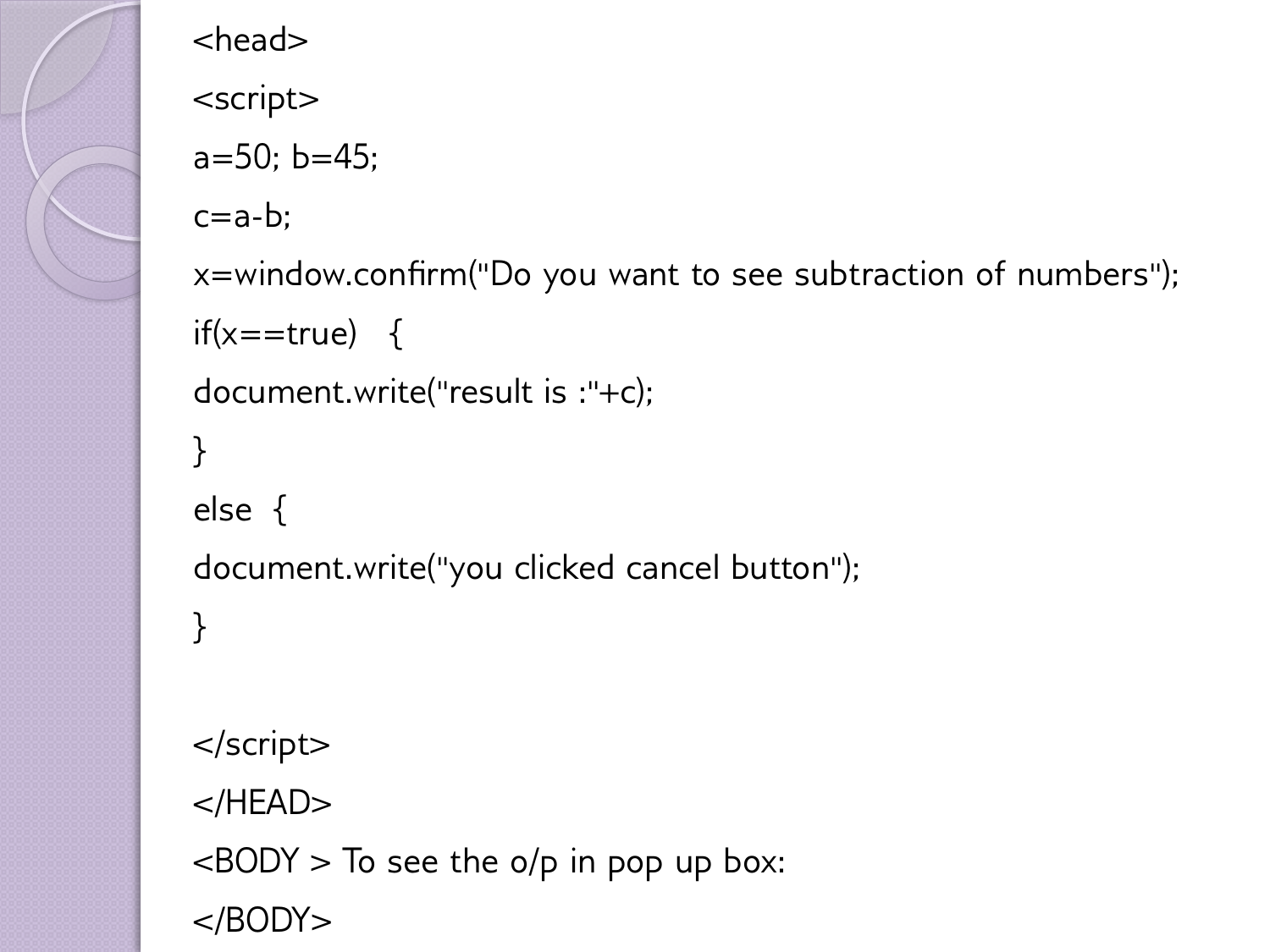

<head>
<script>
a=50; b=45;
c=a-b;
x=window.confirm("Do you want to see subtraction of numbers");
if(x==true)   {
document.write("result is :"+c);
}
else  {
document.write("you clicked cancel button");
}

</script>
</HEAD>
<BODY > To see the o/p in pop up box:
</BODY>